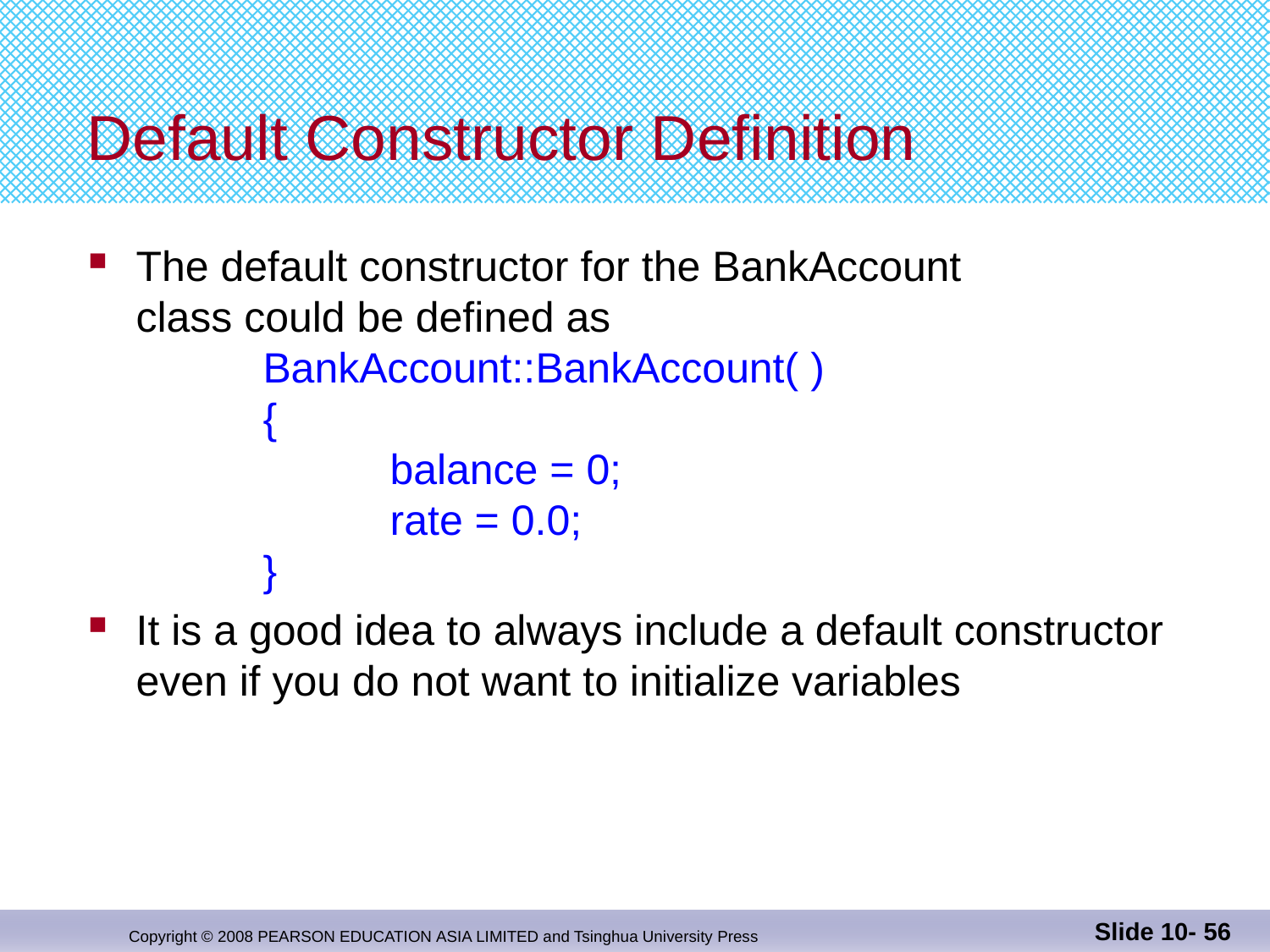

# Default Constructor Definition
The default constructor for the BankAccount
class could be defined as
	BankAccount::BankAccount( )
 	{
 		balance = 0;
 		rate = 0.0;
  	}
It is a good idea to always include a default constructor
even if you do not want to initialize variables
Slide 10- 56